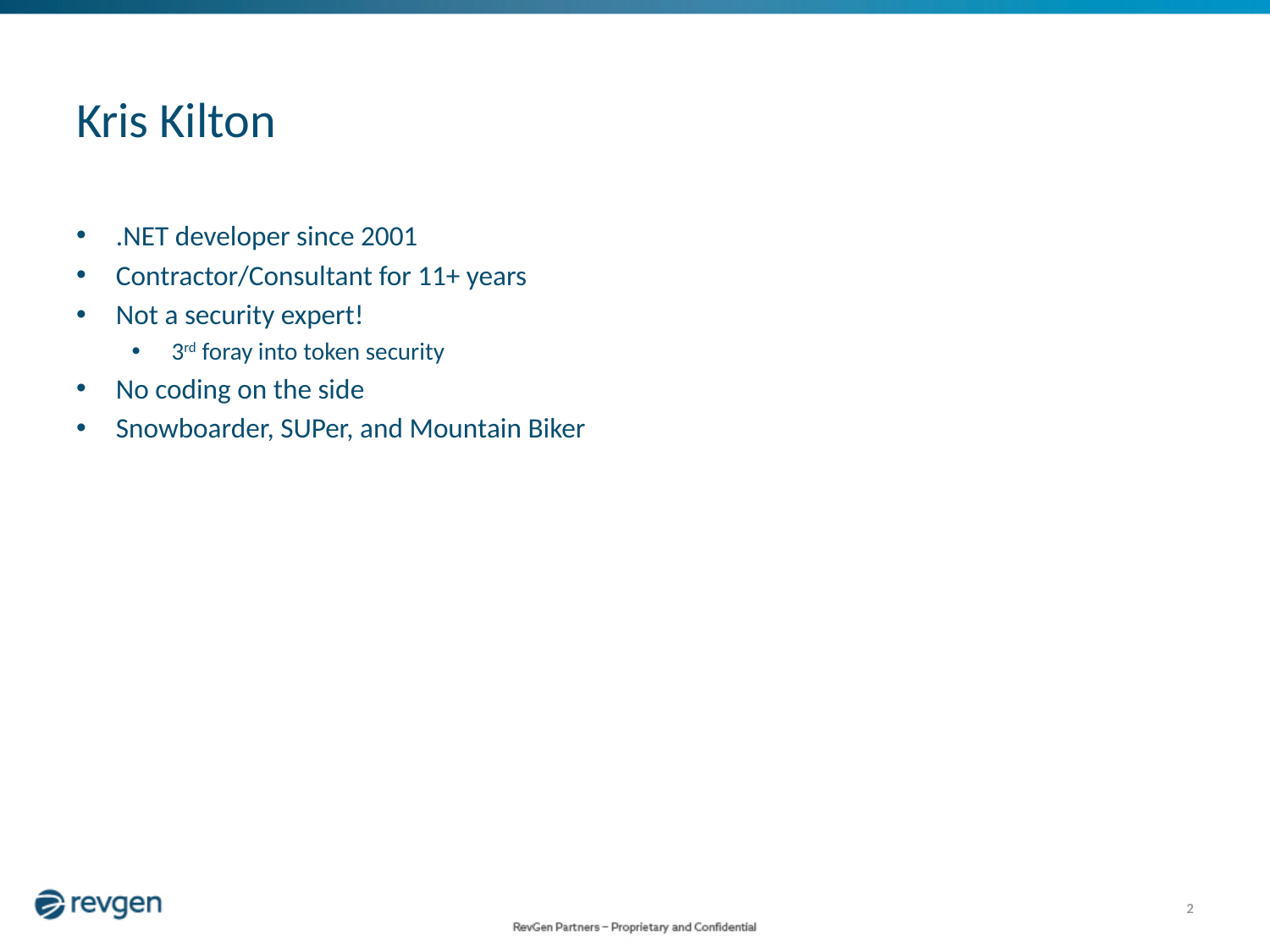

# Kris Kilton
.NET developer since 2001
Contractor/Consultant for 11+ years
Not a security expert!
3rd foray into token security
No coding on the side
Snowboarder, SUPer, and Mountain Biker